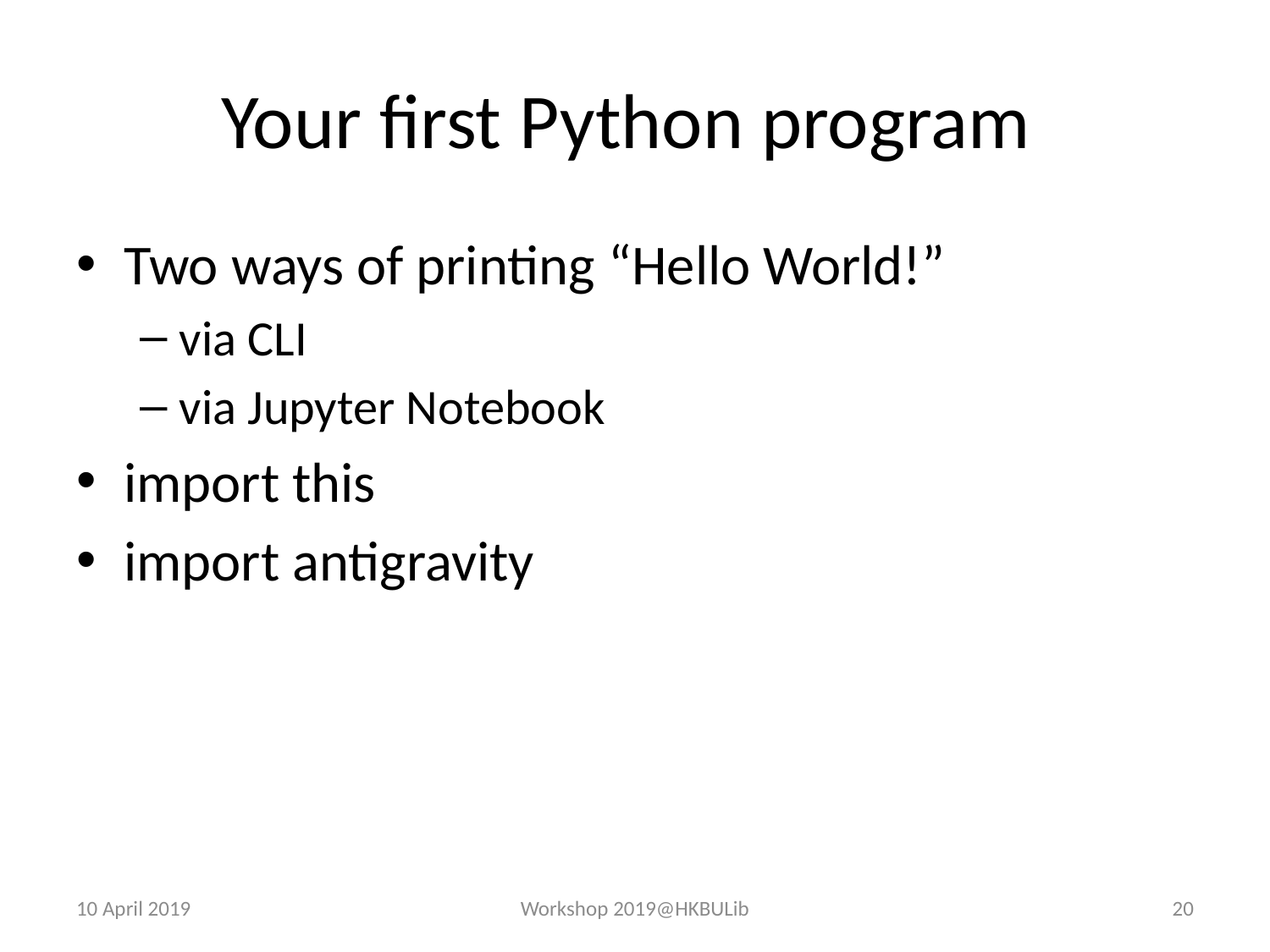

# Your first Python program
Two ways of printing “Hello World!”
via CLI
via Jupyter Notebook
import this
import antigravity

10 April 2019
Workshop 2019@HKBULib
20